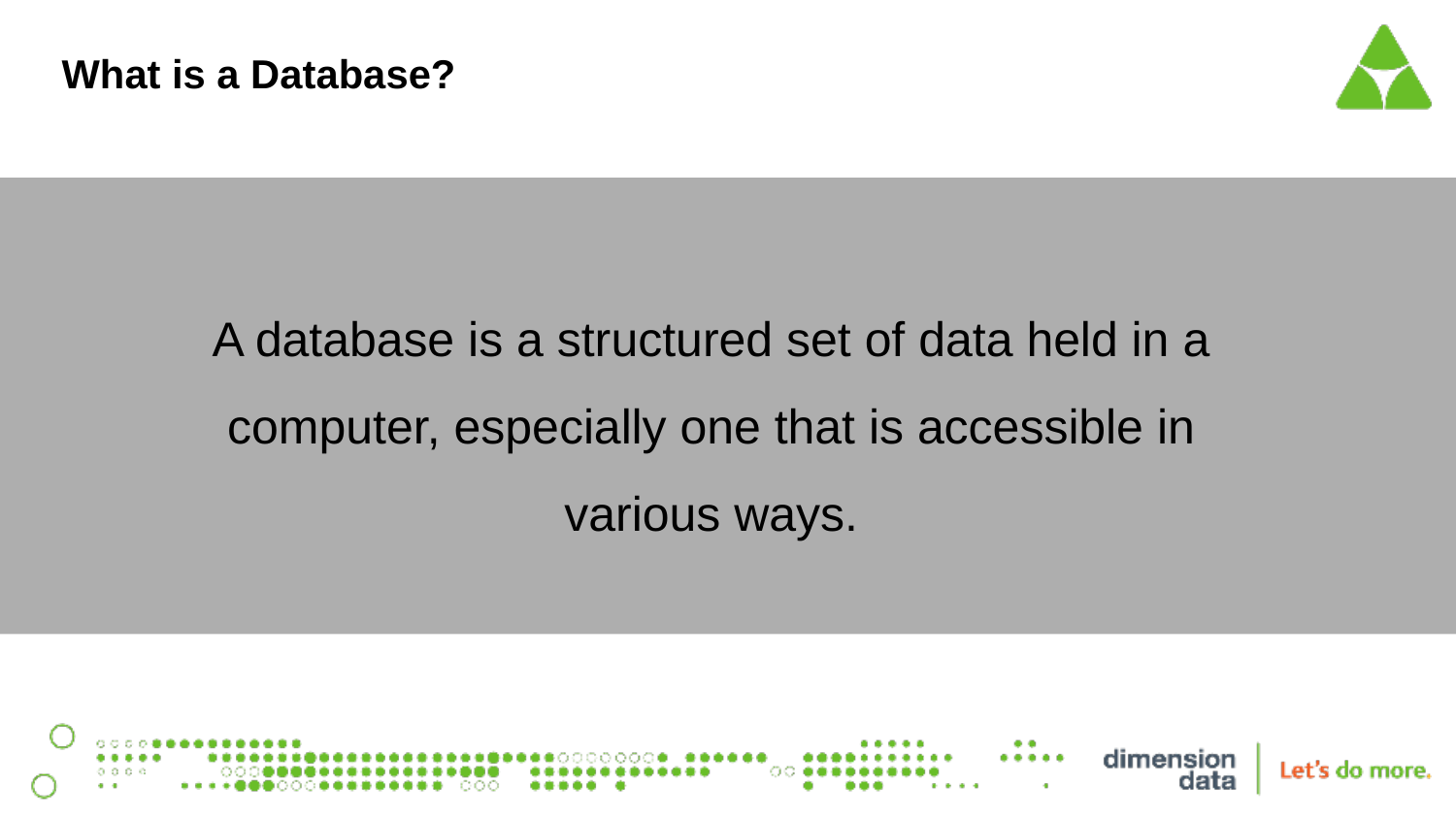

# What is a Database?

A database is a structured set of data held in a computer, especially one that is accessible in various ways.